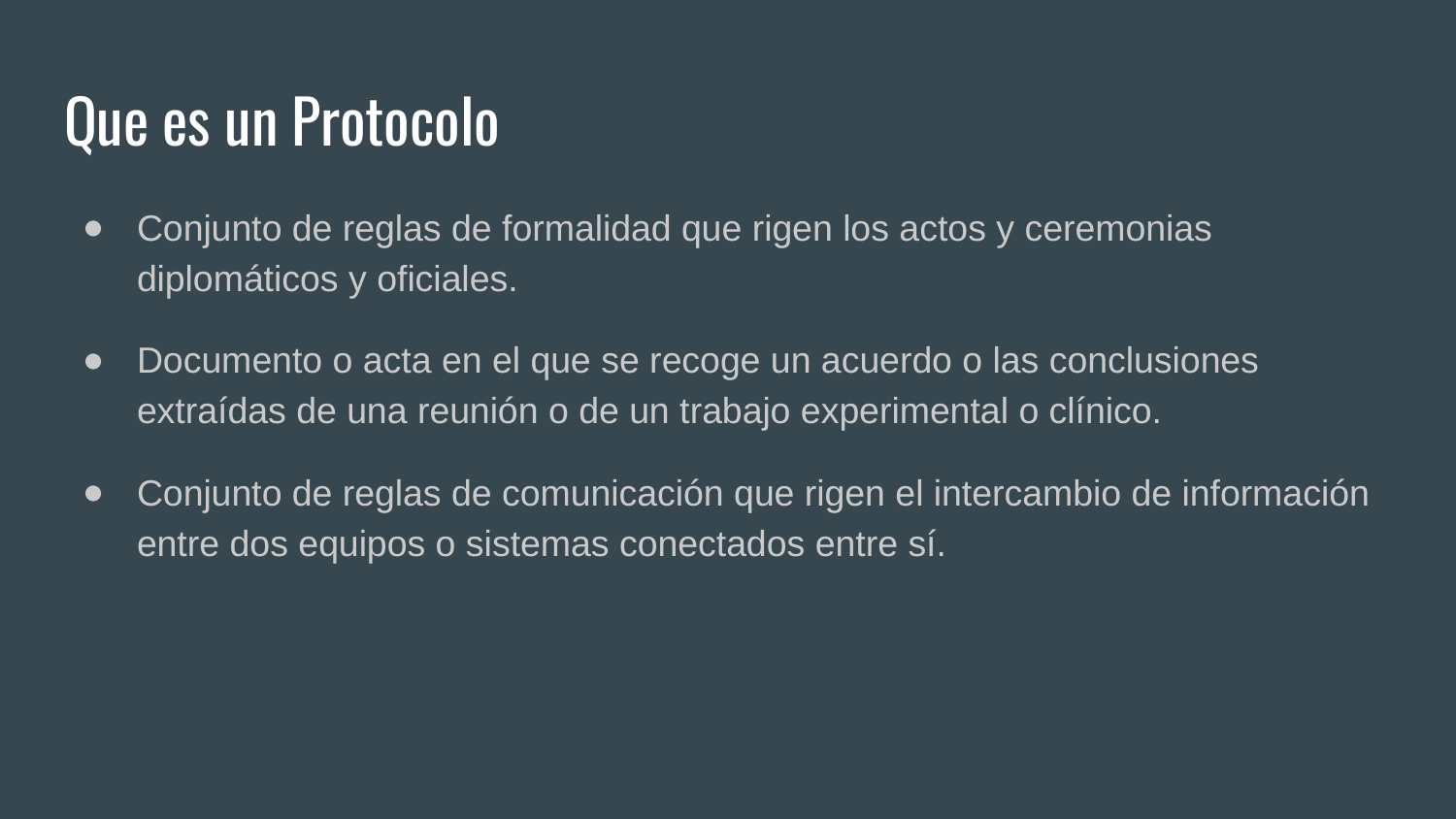

# Que es un Protocolo
Conjunto de reglas de formalidad que rigen los actos y ceremonias diplomáticos y oficiales.
Documento o acta en el que se recoge un acuerdo o las conclusiones extraídas de una reunión o de un trabajo experimental o clínico.
Conjunto de reglas de comunicación que rigen el intercambio de información entre dos equipos o sistemas conectados entre sí.